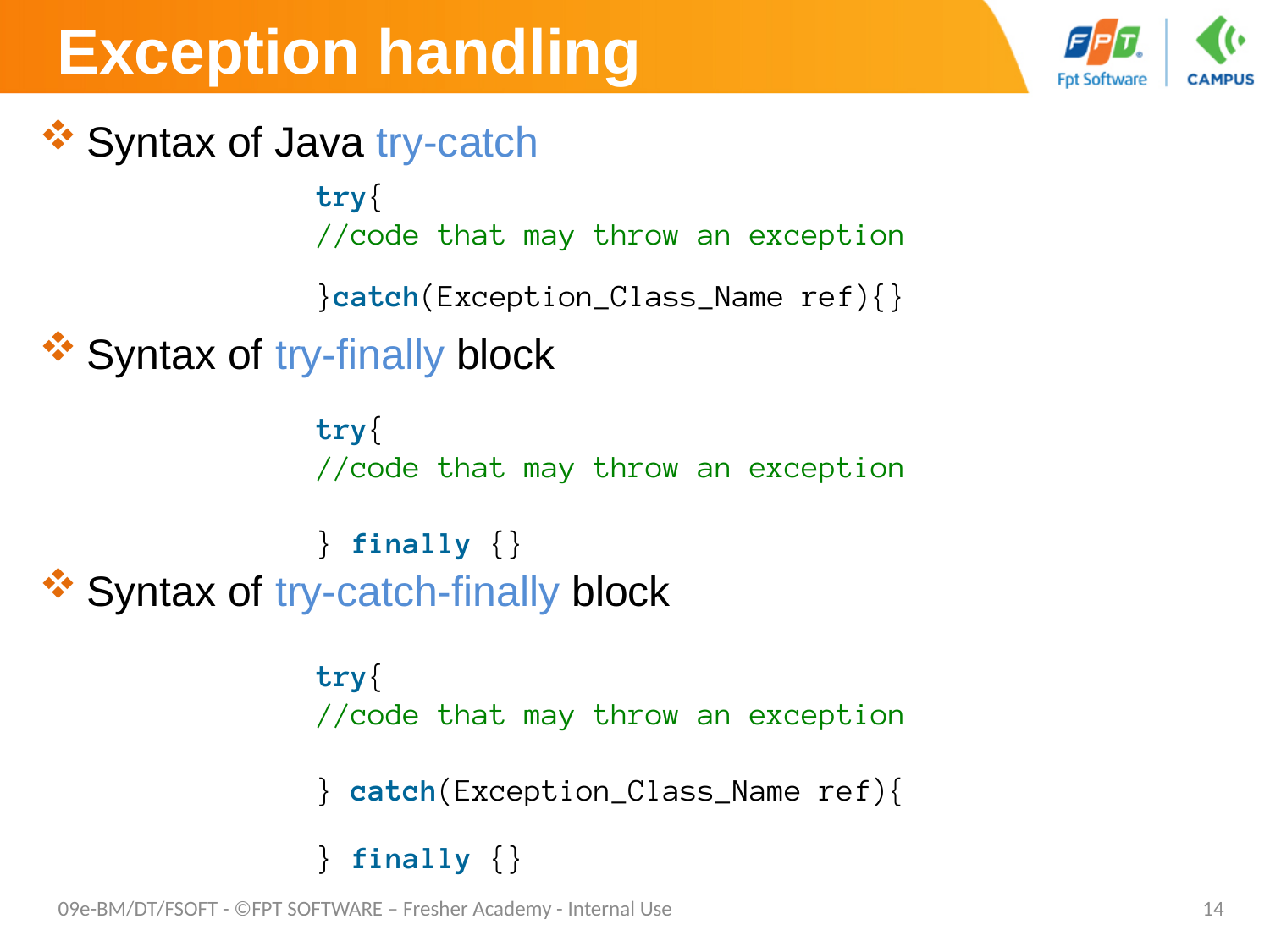

# Exception handling
Syntax of Java try-catch

Syntax of try-finally block

Syntax of try-catch-finally block

try{
//code that may throw an exception

}catch(Exception_Class_Name ref){}
try{
//code that may throw an exception

} finally {}
try{
//code that may throw an exception

} catch(Exception_Class_Name ref){

} finally {}
09e-BM/DT/FSOFT - ©FPT SOFTWARE – Fresher Academy - Internal Use
14